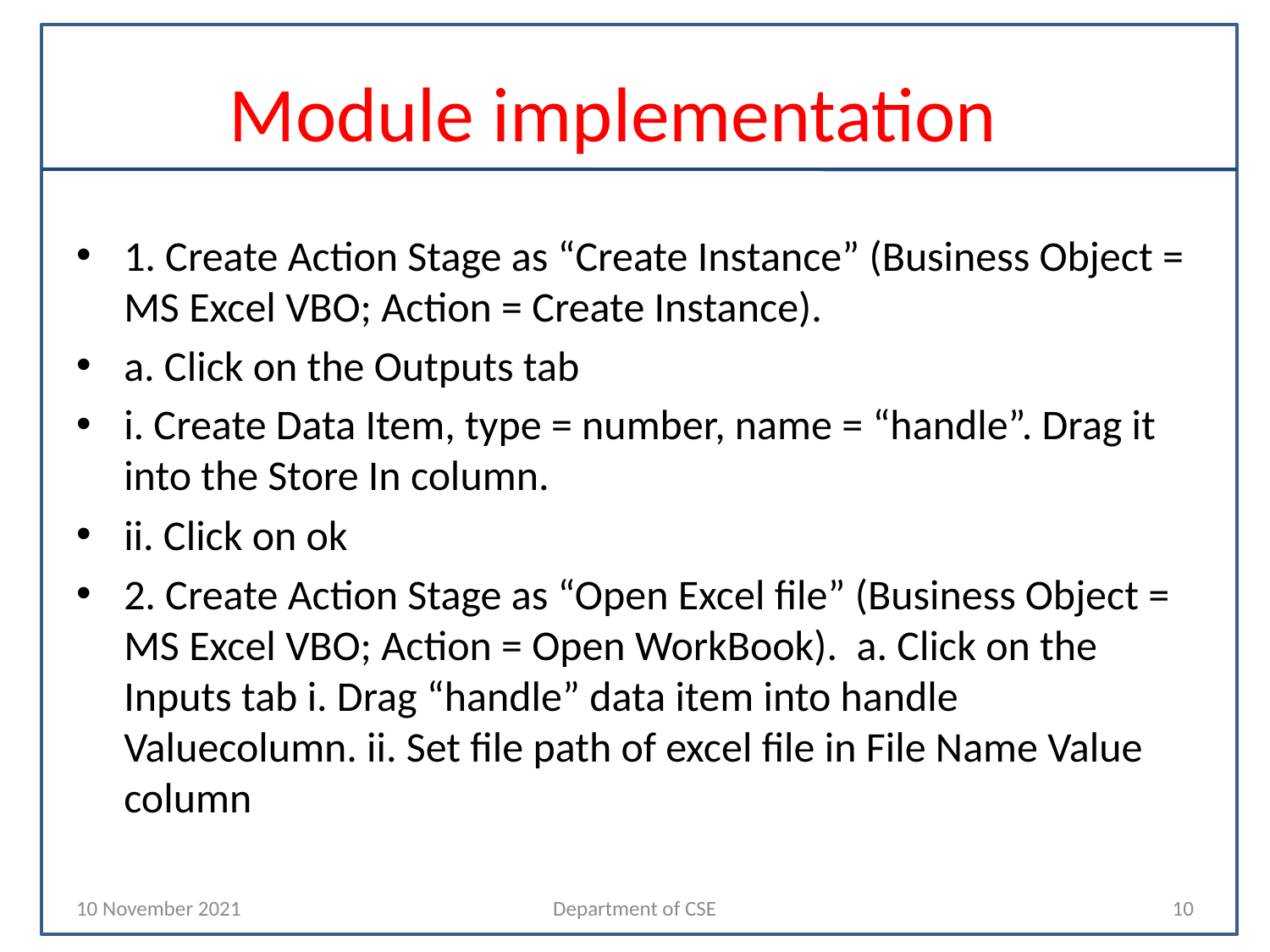

# Module implementation
1. Create Action Stage as “Create Instance” (Business Object = MS Excel VBO; Action = Create Instance).
a. Click on the Outputs tab
i. Create Data Item, type = number, name = “handle”. Drag it into the Store In column.
ii. Click on ok
2. Create Action Stage as “Open Excel file” (Business Object = MS Excel VBO; Action = Open WorkBook).  a. Click on the Inputs tab i. Drag “handle” data item into handle Valuecolumn. ii. Set file path of excel file in File Name Value column

10 November 2021
Department of CSE
10